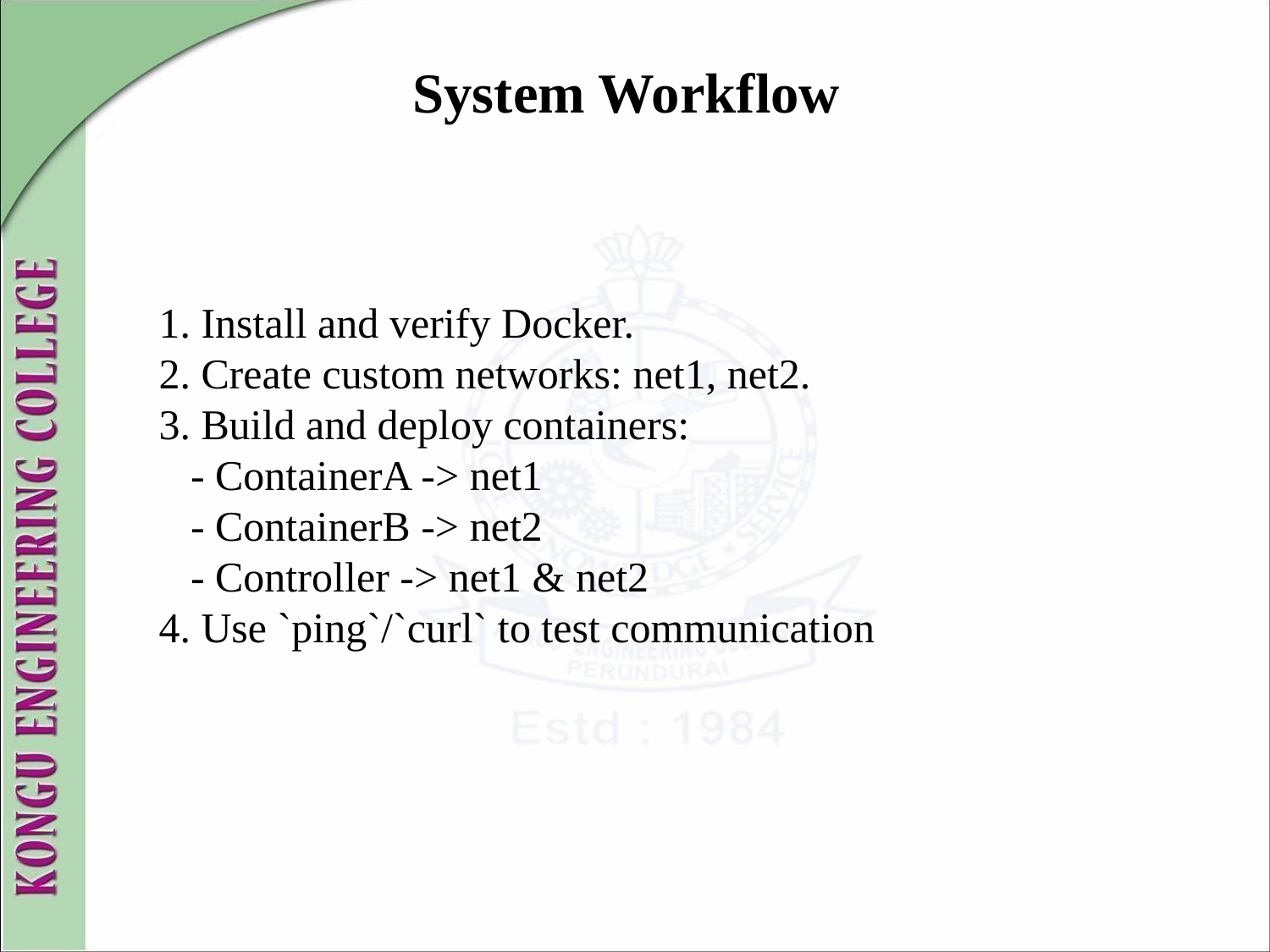

# System Workflow
1. Install and verify Docker.
2. Create custom networks: net1, net2.
3. Build and deploy containers:
   - ContainerA -> net1
   - ContainerB -> net2
   - Controller -> net1 & net2
4. Use `ping`/`curl` to test communication